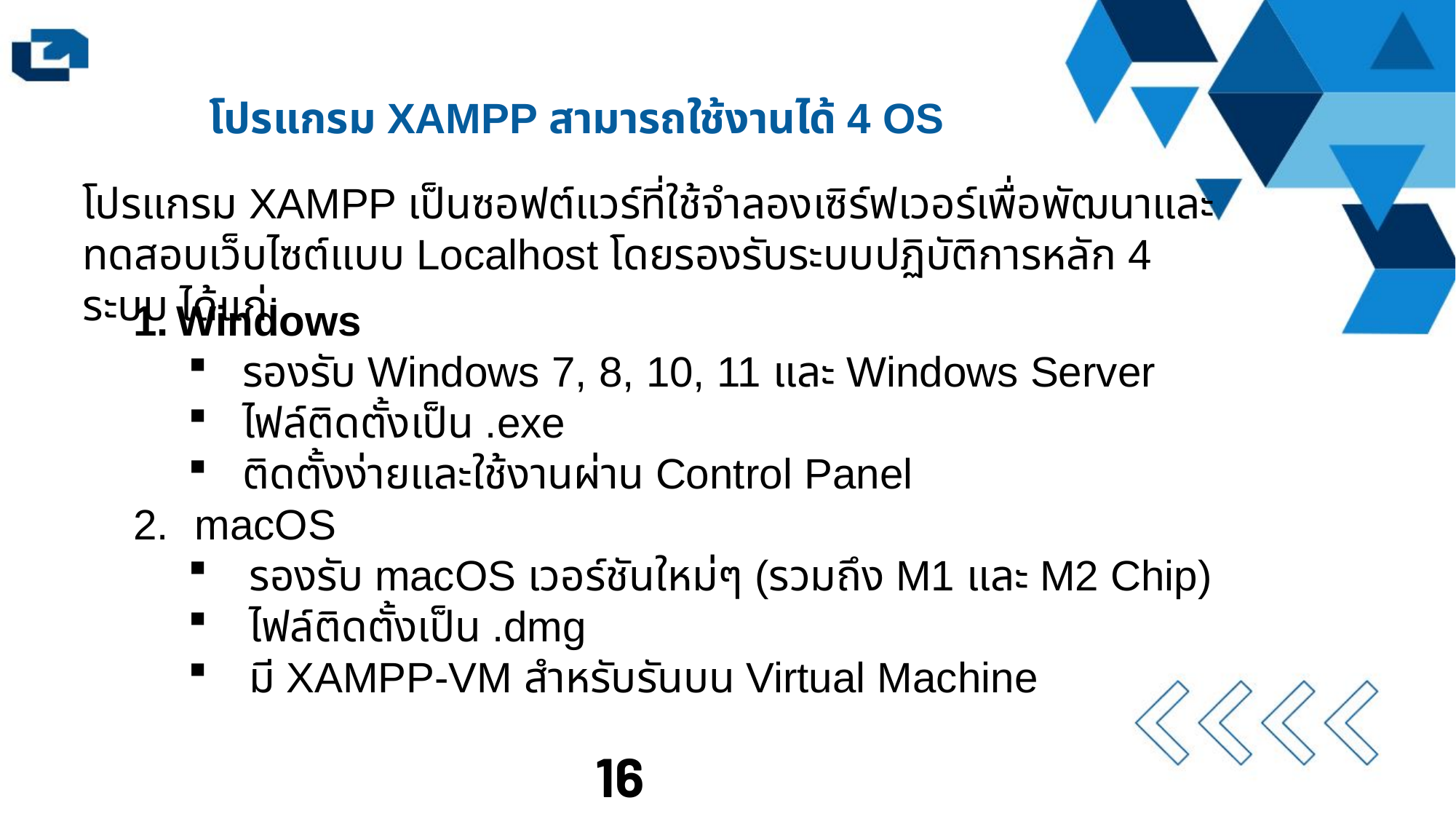

โปรแกรม XAMPP สามารถใช้งานได้ 4 OS
โปรแกรม XAMPP เป็นซอฟต์แวร์ที่ใช้จำลองเซิร์ฟเวอร์เพื่อพัฒนาและทดสอบเว็บไซต์แบบ Localhost โดยรองรับระบบปฏิบัติการหลัก 4 ระบบ ได้แก่:

Windows
รองรับ Windows 7, 8, 10, 11 และ Windows Server
ไฟล์ติดตั้งเป็น .exe
ติดตั้งง่ายและใช้งานผ่าน Control Panel
macOS
รองรับ macOS เวอร์ชันใหม่ๆ (รวมถึง M1 และ M2 Chip)
ไฟล์ติดตั้งเป็น .dmg
มี XAMPP-VM สำหรับรันบน Virtual Machine
16